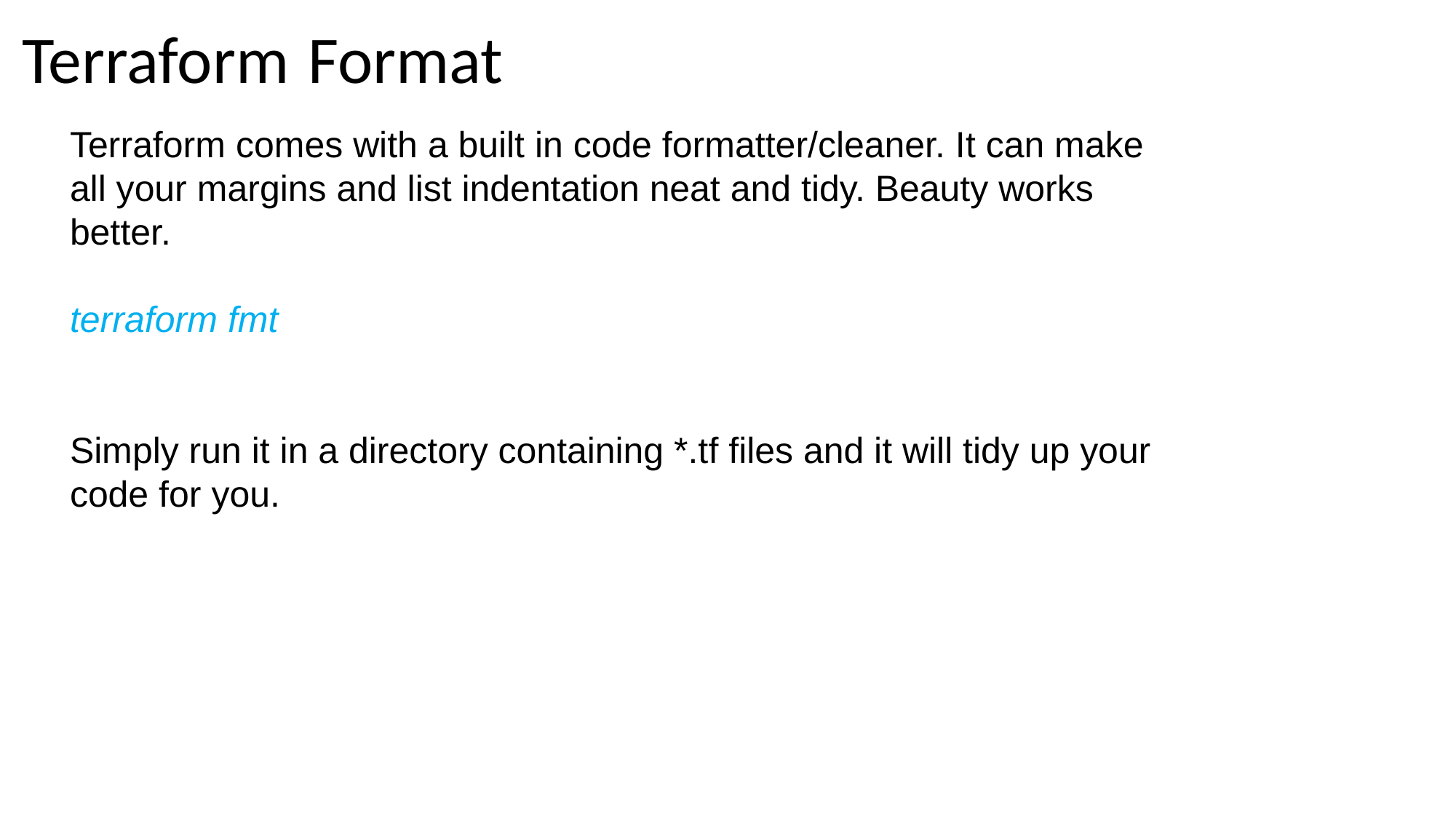

# Terraform Format
Terraform comes with a built in code formatter/cleaner. It can make all your margins and list indentation neat and tidy. Beauty works better.

terraform fmt

Simply run it in a directory containing *.tf files and it will tidy up your code for you.